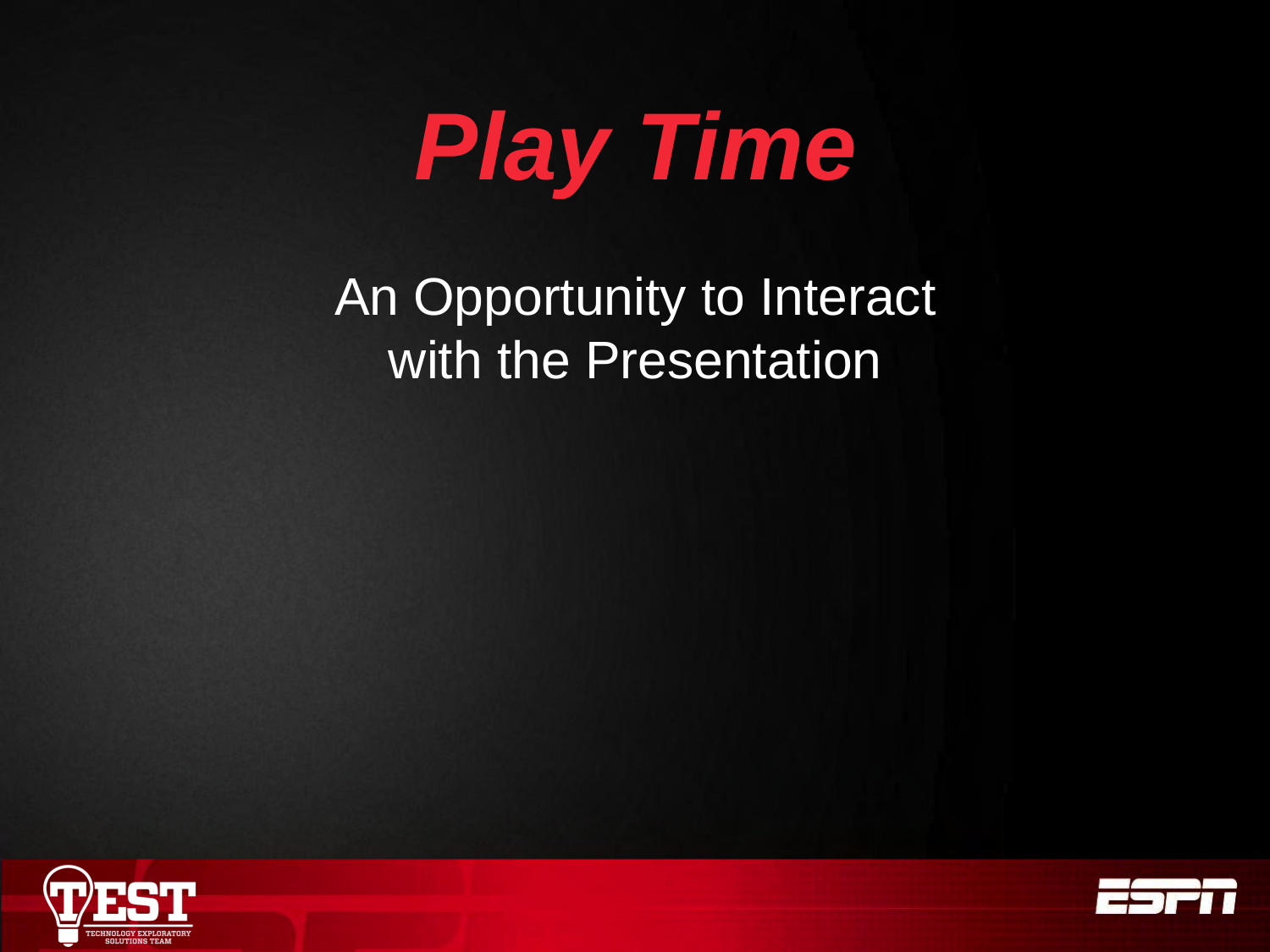

Play Time

An Opportunity to Interact
with the Presentation